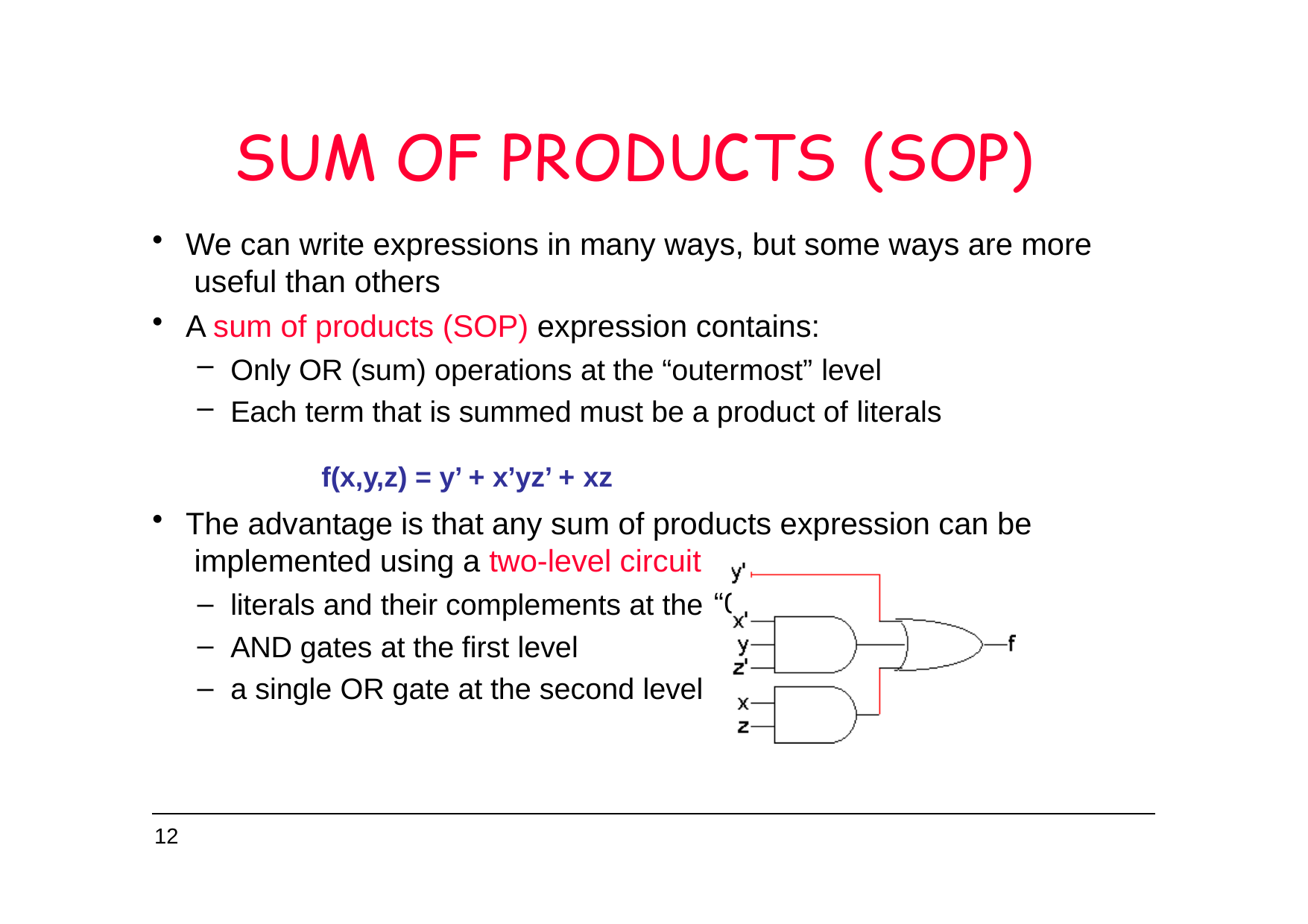

# SUM OF PRODUCTS (SOP)
We can write expressions in many ways, but some ways are more  useful than others
A sum of products (SOP) expression contains:
Only OR (sum) operations at the “outermost” level
Each term that is summed must be a product of literals

f(x,y,z) = y’ + x’yz’ + xz
The advantage is that any sum of products expression can be  implemented using a two-level circuit
literals and their complements at the
AND gates at the first level
a single OR gate at the second level

“0th” level

12